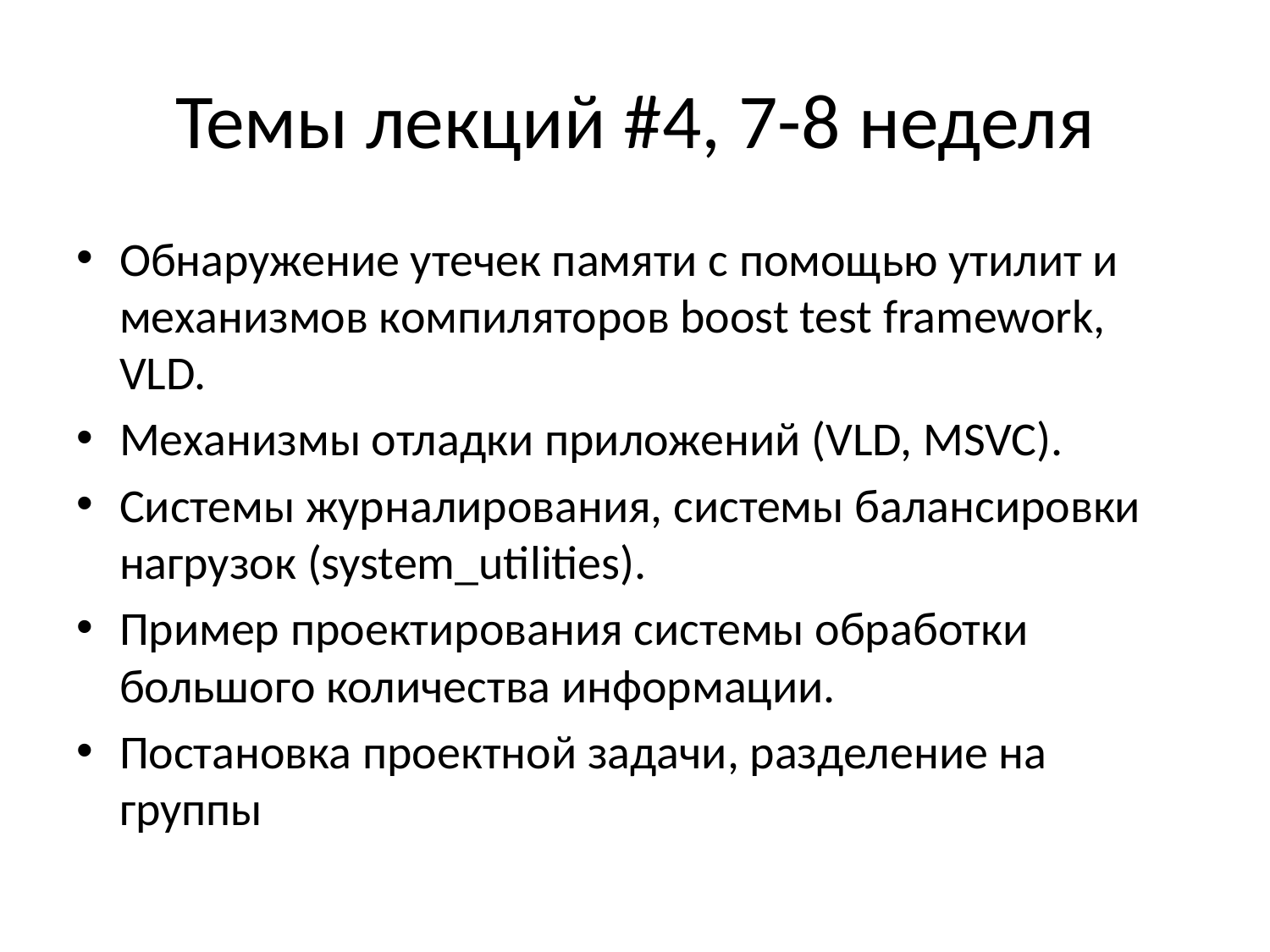

# Темы лекций #4, 7-8 неделя
Обнаружение утечек памяти с помощью утилит и механизмов компиляторов boost test framework, VLD.
Механизмы отладки приложений (VLD, MSVC).
Системы журналирования, системы балансировки нагрузок (system_utilities).
Пример проектирования системы обработки большого количества информации.
Постановка проектной задачи, разделение на группы